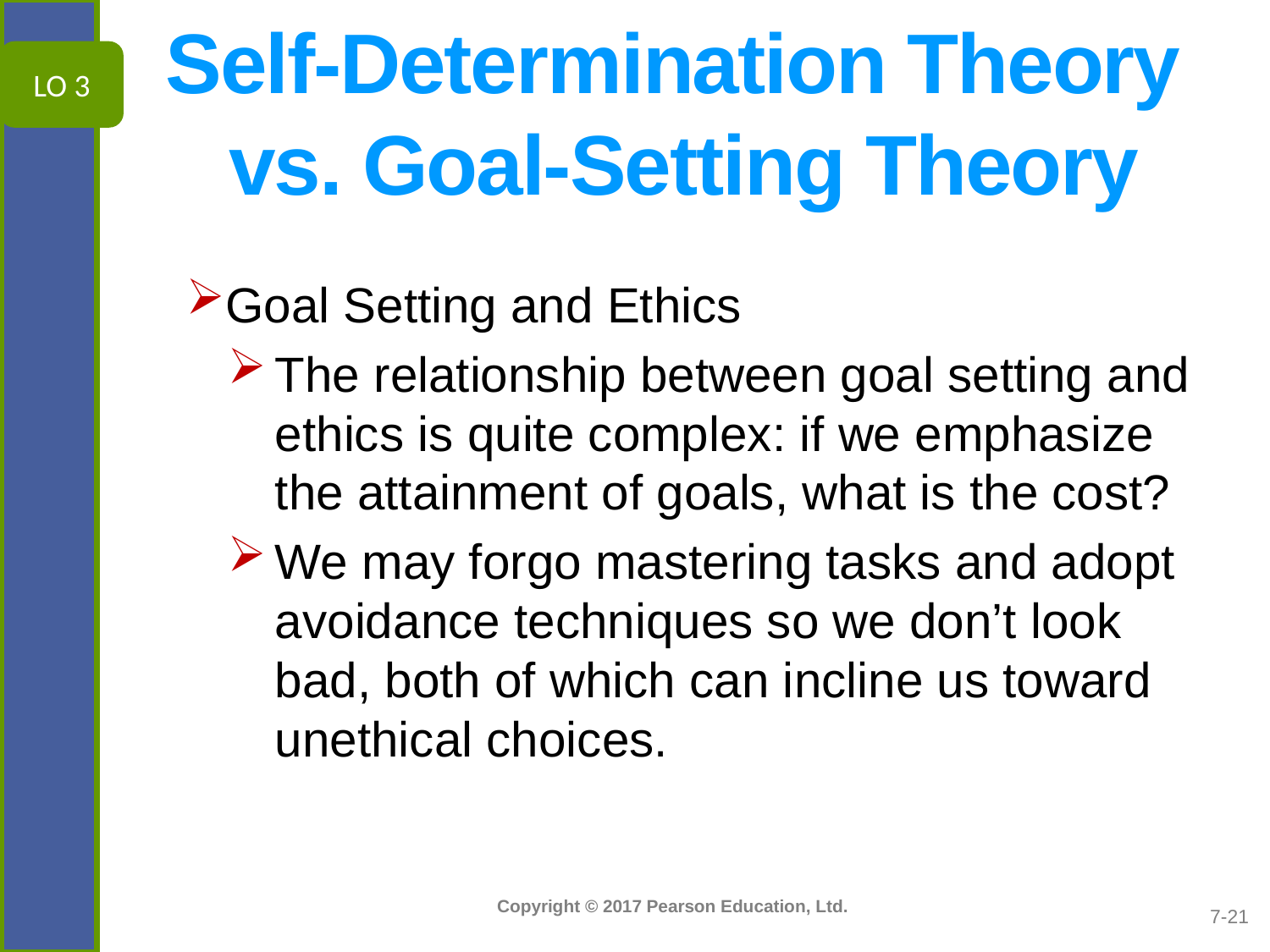

# Self-Determination Theory vs. Goal-Setting Theory
LO 3
Goal Setting and Ethics
The relationship between goal setting and ethics is quite complex: if we emphasize the attainment of goals, what is the cost?
We may forgo mastering tasks and adopt avoidance techniques so we don’t look bad, both of which can incline us toward unethical choices.
7-21